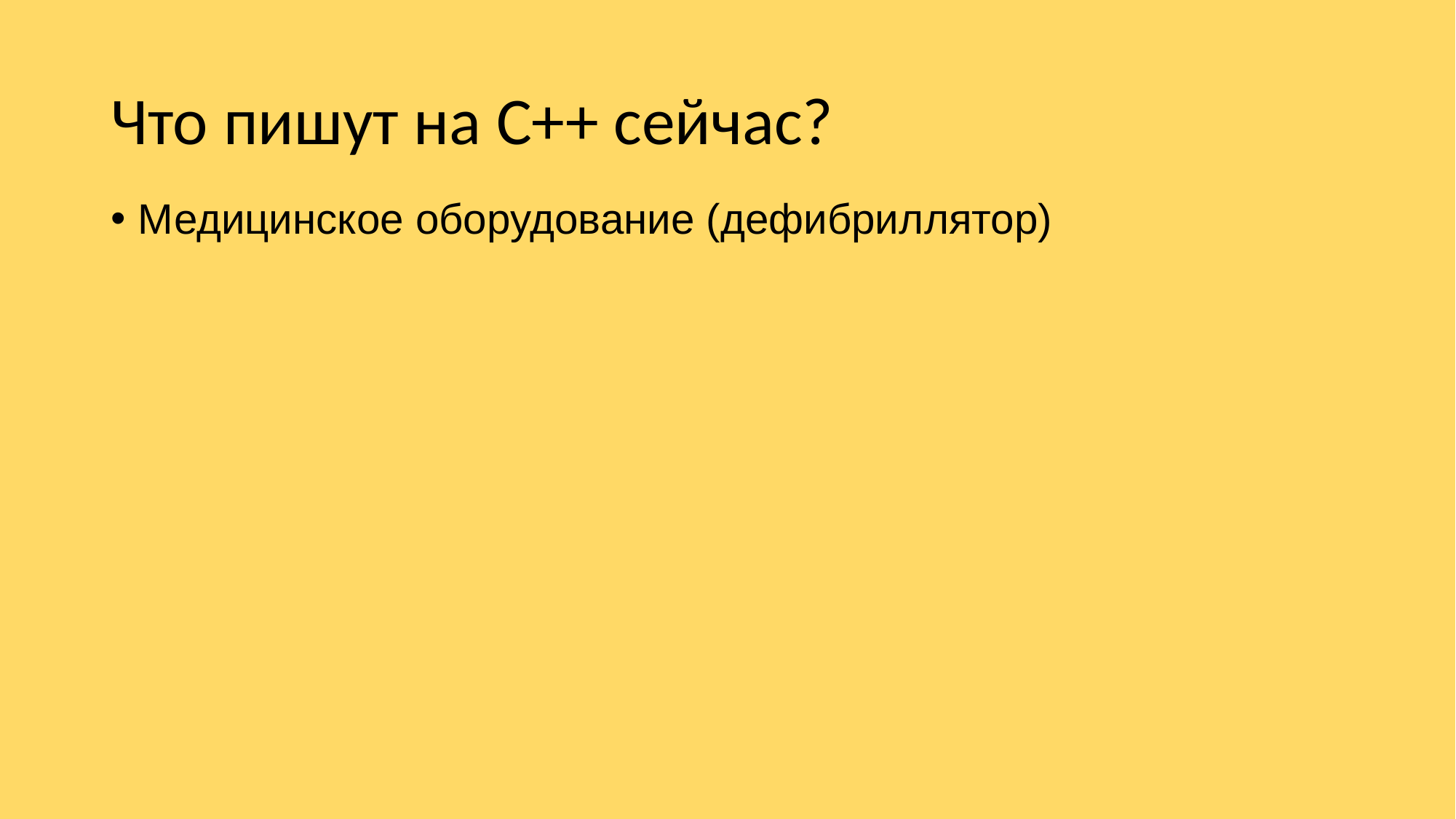

# Что пишут на С++ сейчас?
Медицинское оборудование (дефибриллятор)